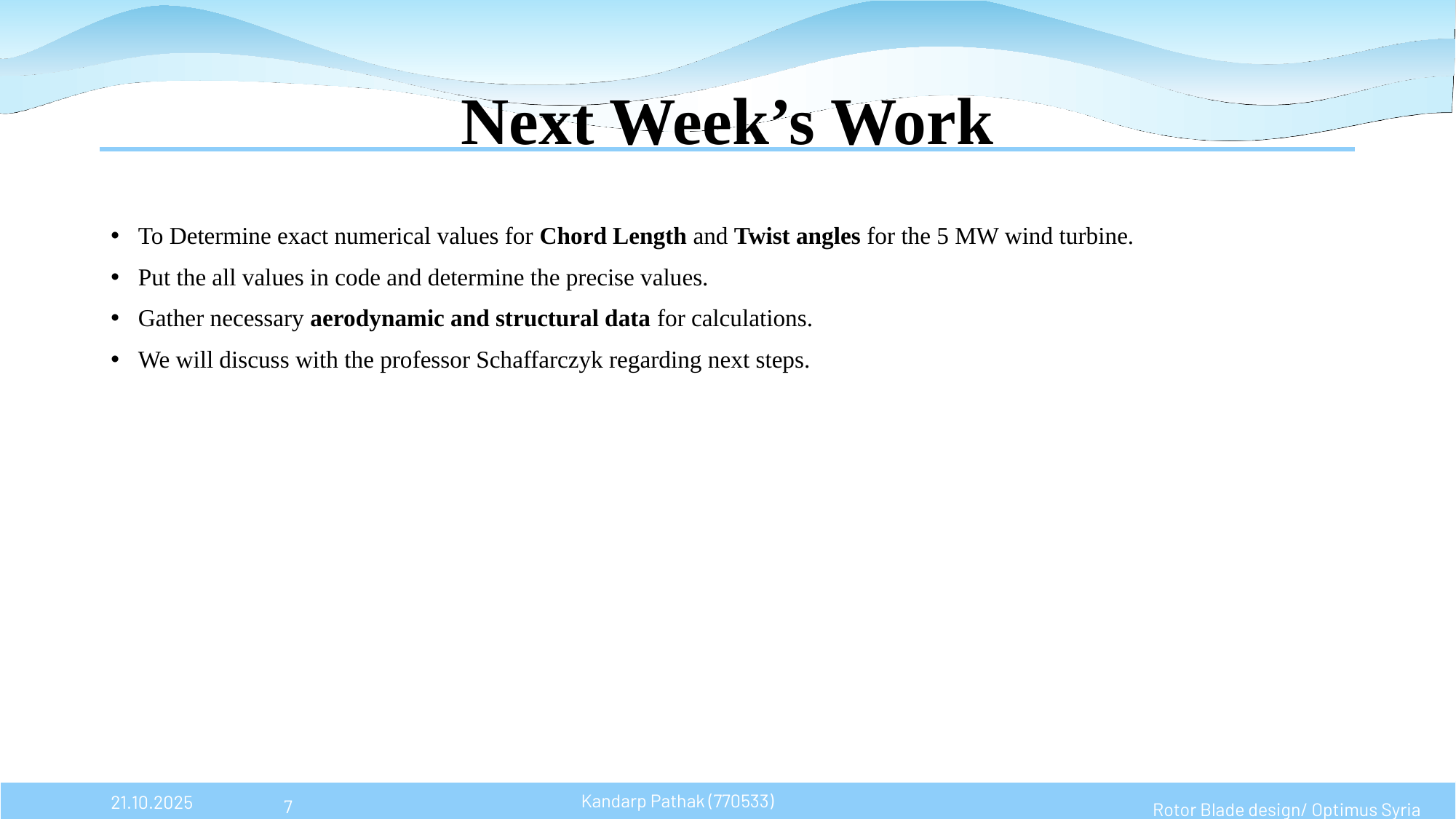

# Next Week’s Work
To Determine exact numerical values for Chord Length and Twist angles for the 5 MW wind turbine.
Put the all values in code and determine the precise values.
Gather necessary aerodynamic and structural data for calculations.
We will discuss with the professor Schaffarczyk regarding next steps.

7
21.10.2025

Rotor Blade design/ Optimus Syria
Kandarp Pathak (770533)